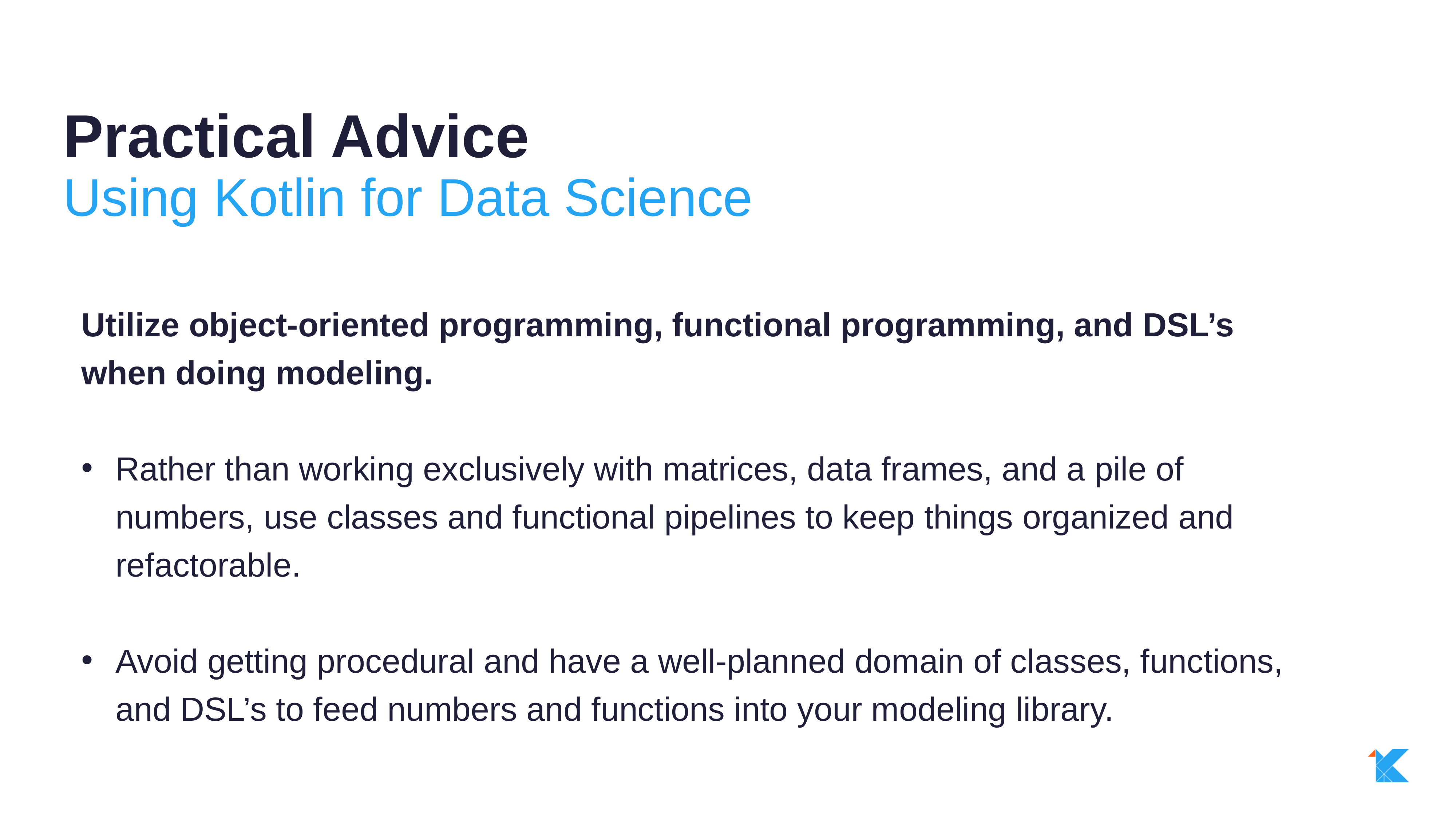

Practical Advice
Using Kotlin for Data Science

Utilize object-oriented programming, functional programming, and DSL’s when doing modeling.

Rather than working exclusively with matrices, data frames, and a pile of numbers, use classes and functional pipelines to keep things organized and refactorable.

Avoid getting procedural and have a well-planned domain of classes, functions, and DSL’s to feed numbers and functions into your modeling library.